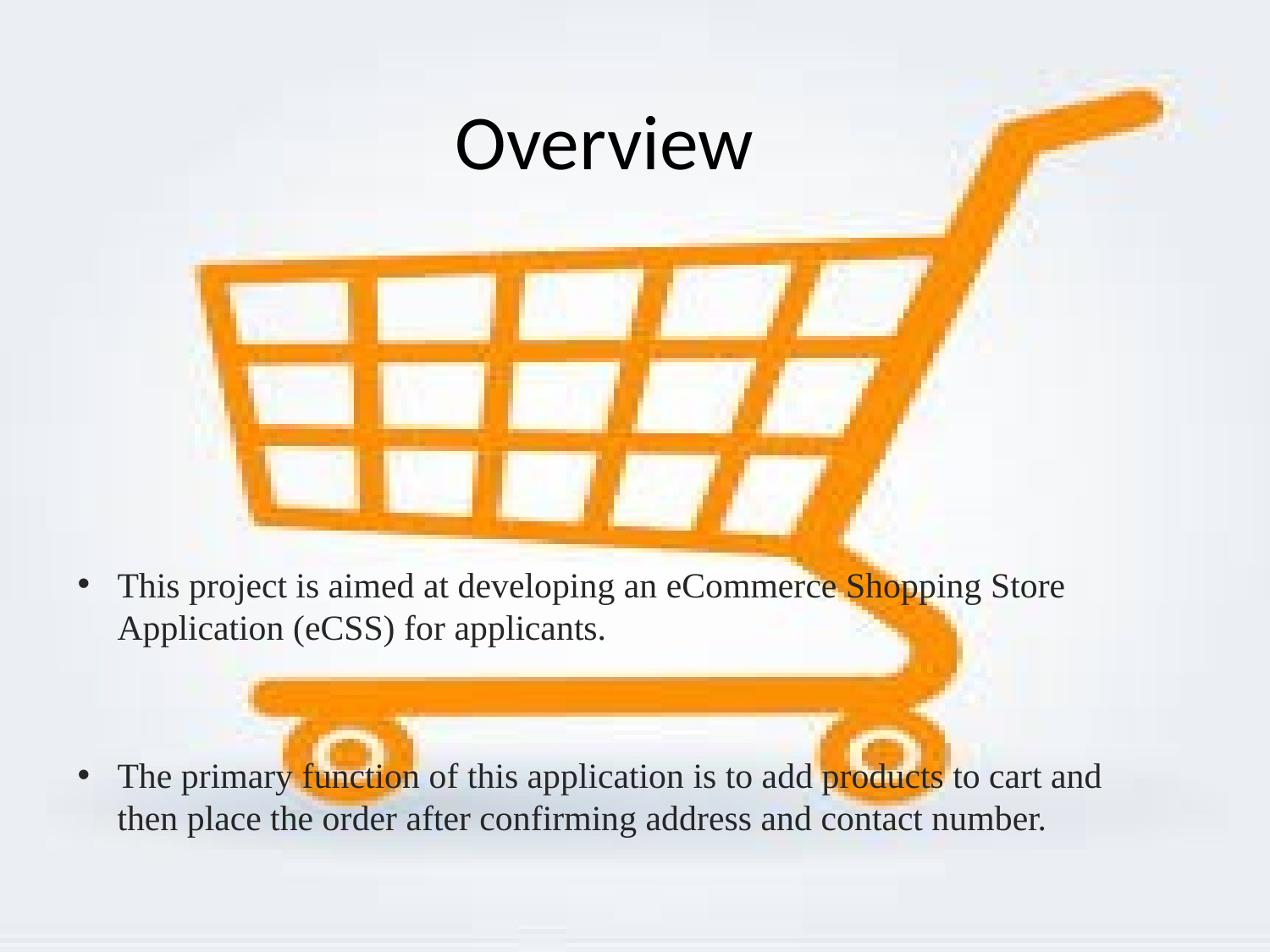

# Overview
This project is aimed at developing an eCommerce Shopping Store Application (eCSS) for applicants.

The primary function of this application is to add products to cart and then place the order after confirming address and contact number.